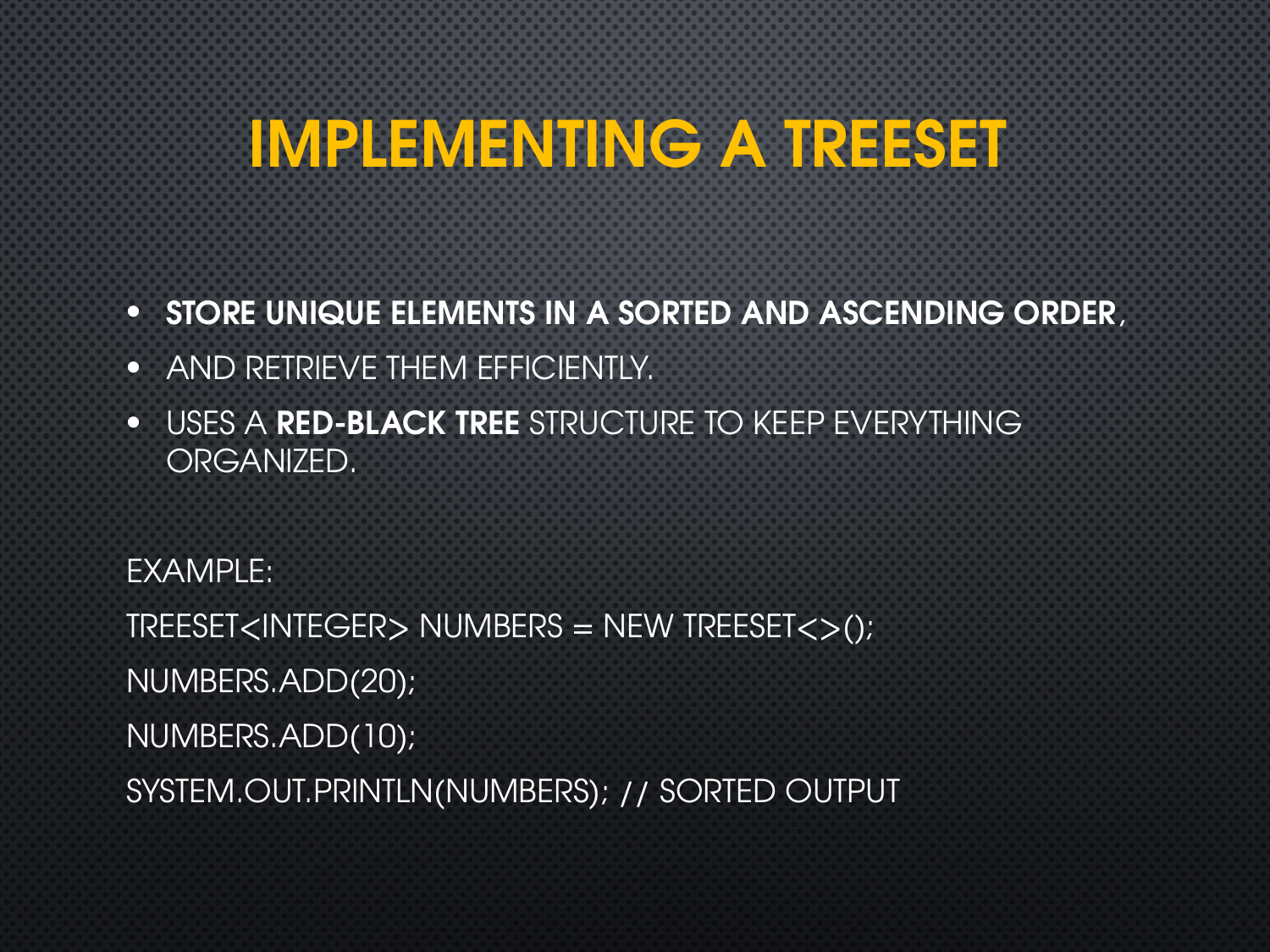

# Implementing a TreeSet
store unique elements in a sorted and ascending order,
and retrieve them efficiently.
uses a Red-Black Tree structure to keep everything organized.

Example:
TreeSet<Integer> numbers = new TreeSet<>();
numbers.add(20);
numbers.add(10);
System.out.println(numbers); // Sorted Output